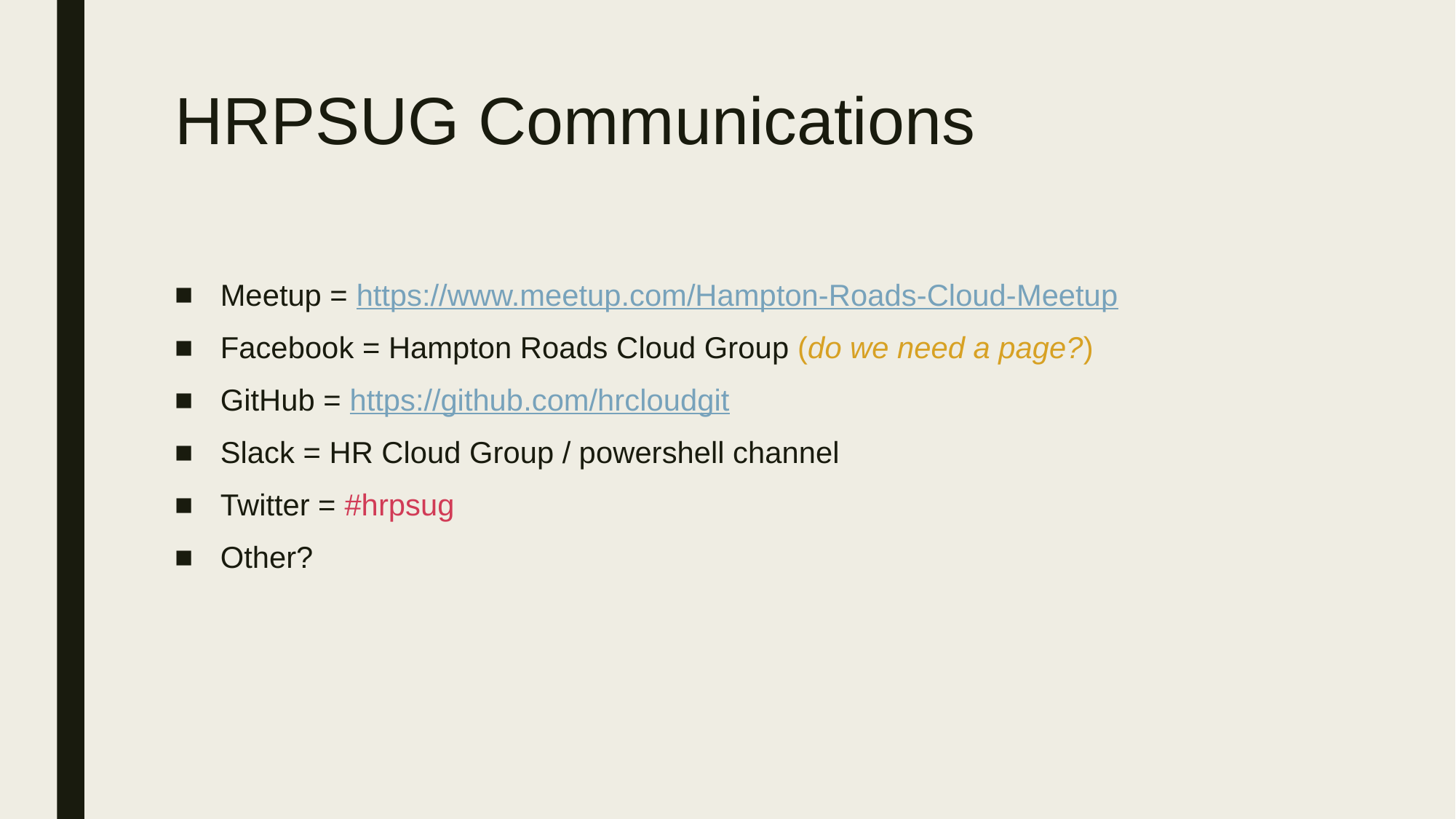

# HRPSUG Communications
Meetup = https://www.meetup.com/Hampton-Roads-Cloud-Meetup
Facebook = Hampton Roads Cloud Group (do we need a page?)
GitHub = https://github.com/hrcloudgit
Slack = HR Cloud Group / powershell channel
Twitter = #hrpsug
Other?